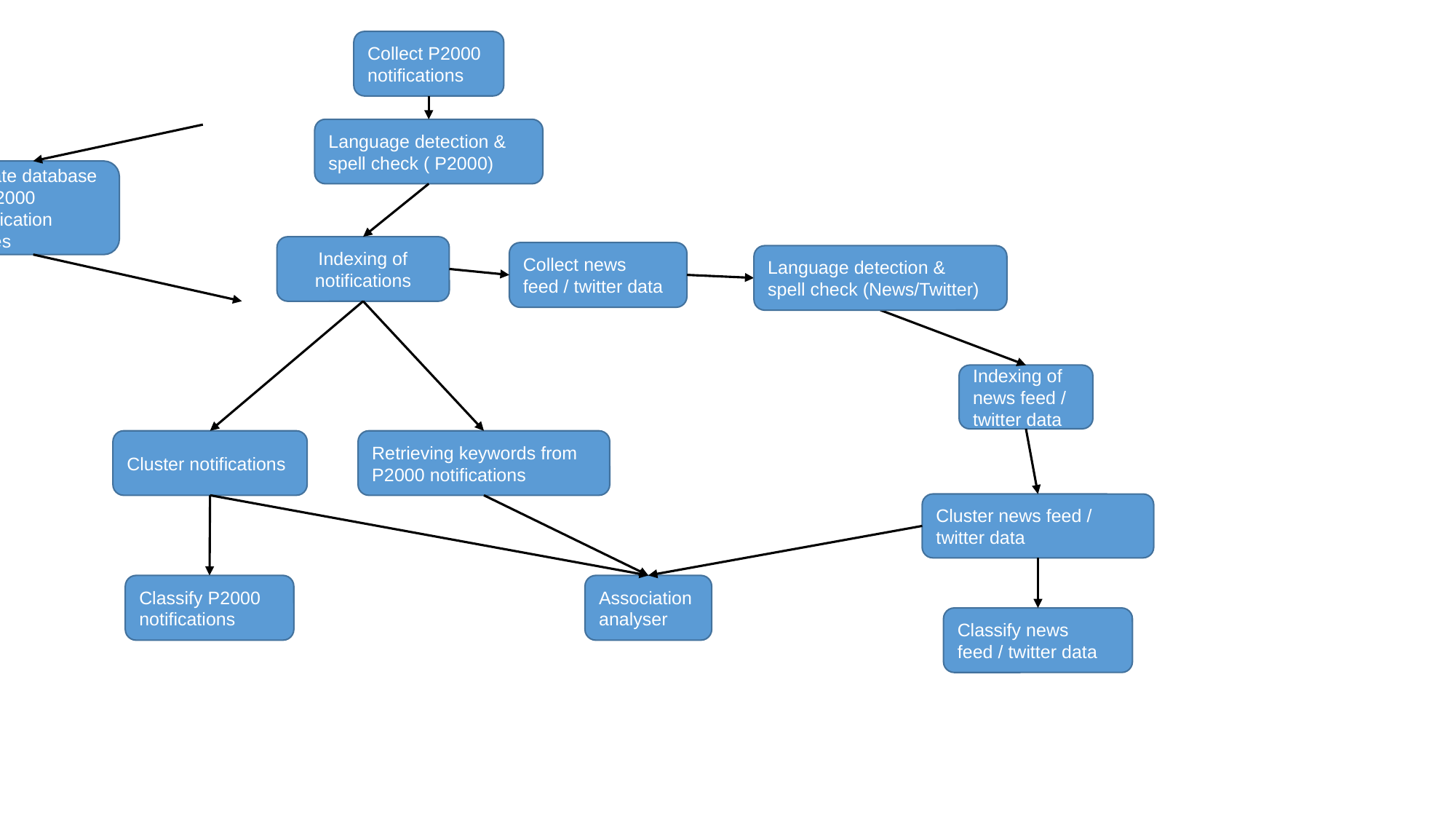

Collect P2000 notifications
Language detection &
spell check ( P2000)
Create database of P2000
Notification codes
Indexing of notifications
Collect news feed / twitter data
Language detection &
spell check (News/Twitter)
Indexing of news feed /
twitter data
Cluster notifications
Retrieving keywords from
P2000 notifications
Cluster news feed / twitter data
Association analyser
Classify P2000 notifications
Classify news feed / twitter data